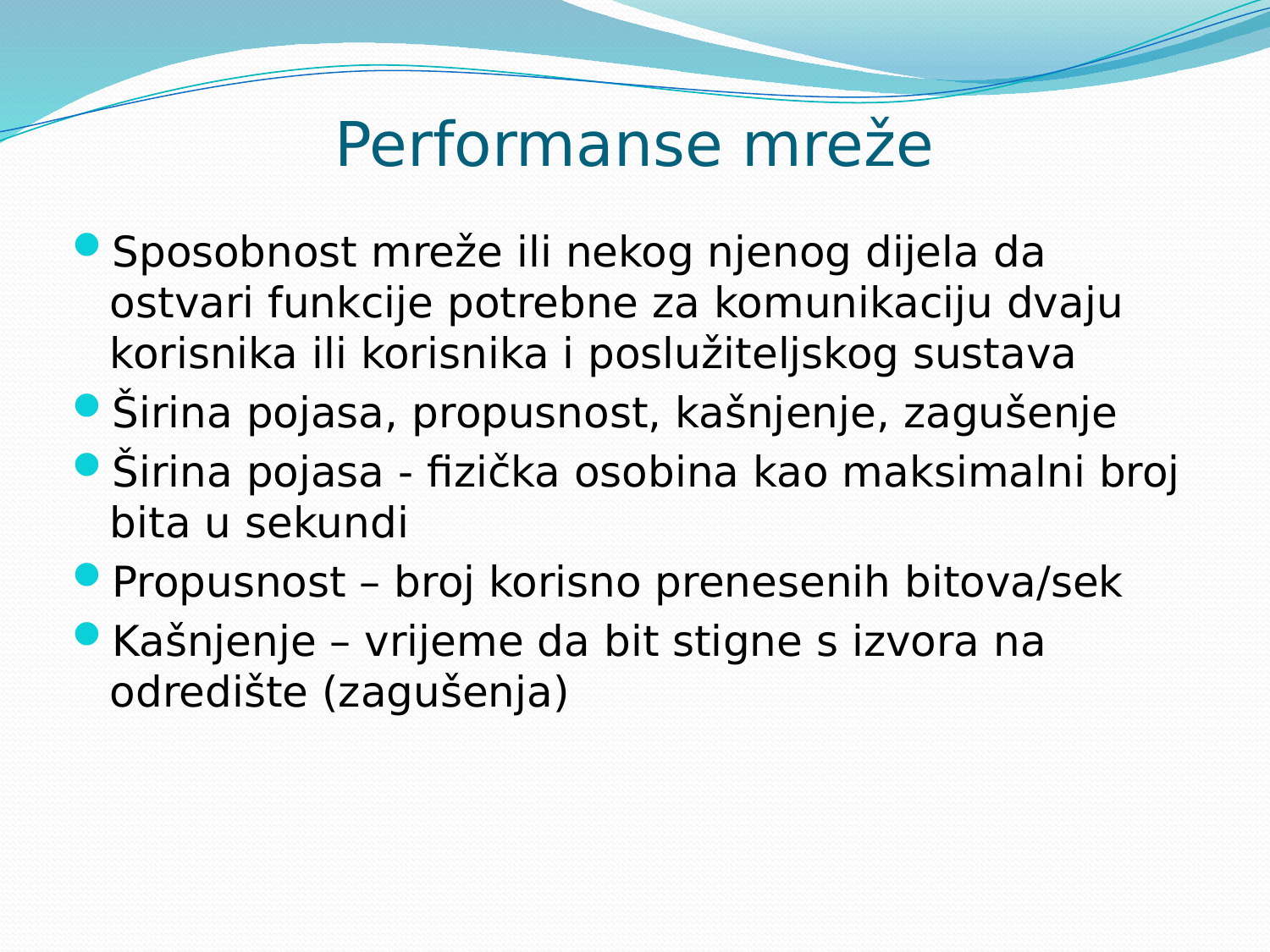

# Performanse mreže
Sposobnost mreže ili nekog njenog dijela da ostvari funkcije potrebne za komunikaciju dvaju korisnika ili korisnika i poslužiteljskog sustava
Širina pojasa, propusnost, kašnjenje, zagušenje
Širina pojasa - fizička osobina kao maksimalni broj bita u sekundi
Propusnost – broj korisno prenesenih bitova/sek
Kašnjenje – vrijeme da bit stigne s izvora na odredište (zagušenja)